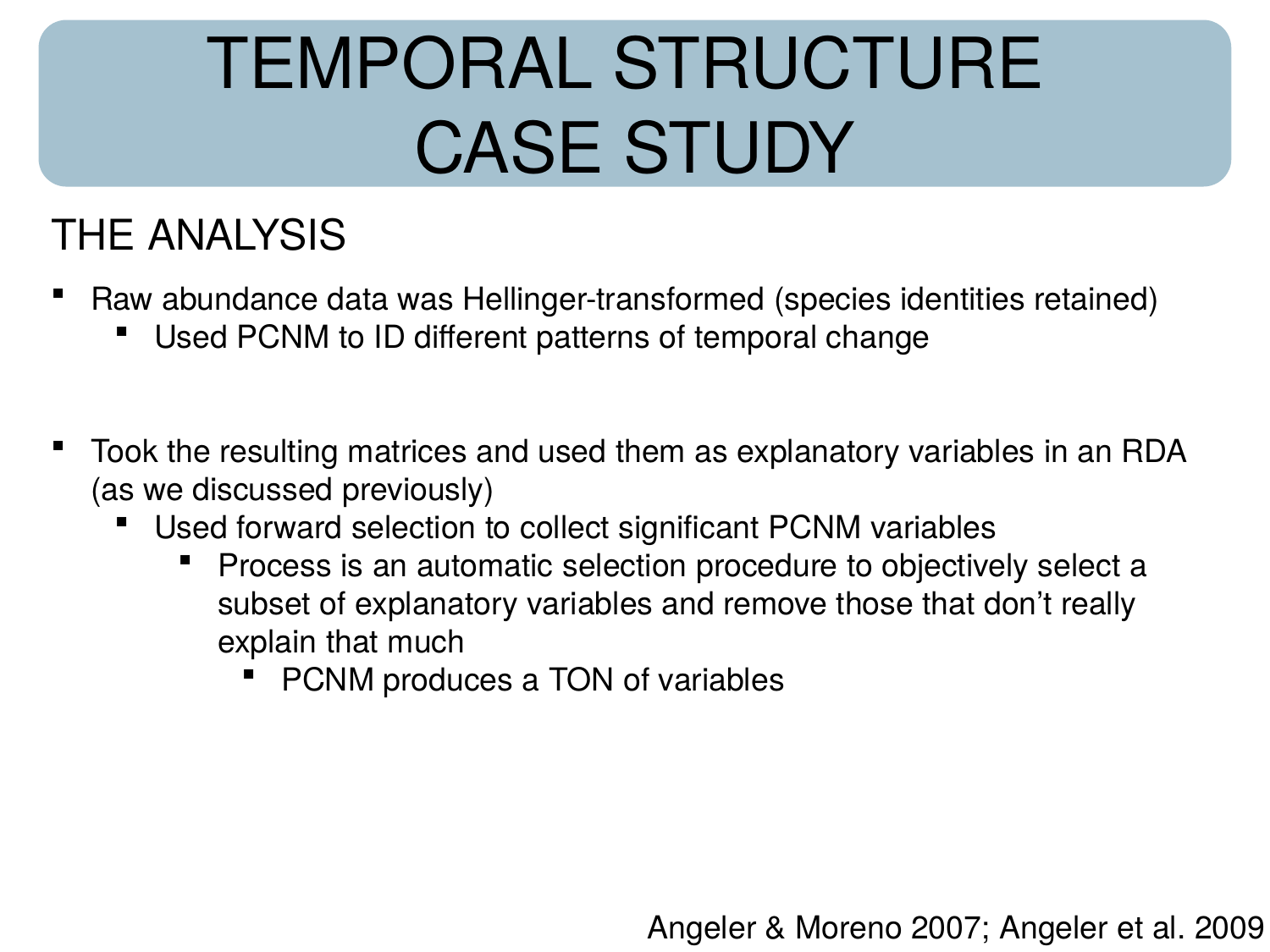

TEMPORAL STRUCTURE
CASE STUDY

THE ANALYSIS
Raw abundance data was Hellinger-transformed (species identities retained)
Used PCNM to ID different patterns of temporal change

Took the resulting matrices and used them as explanatory variables in an RDA (as we discussed previously)
Used forward selection to collect significant PCNM variables
Process is an automatic selection procedure to objectively select a subset of explanatory variables and remove those that don’t really explain that much
PCNM produces a TON of variables

Angeler & Moreno 2007; Angeler et al. 2009